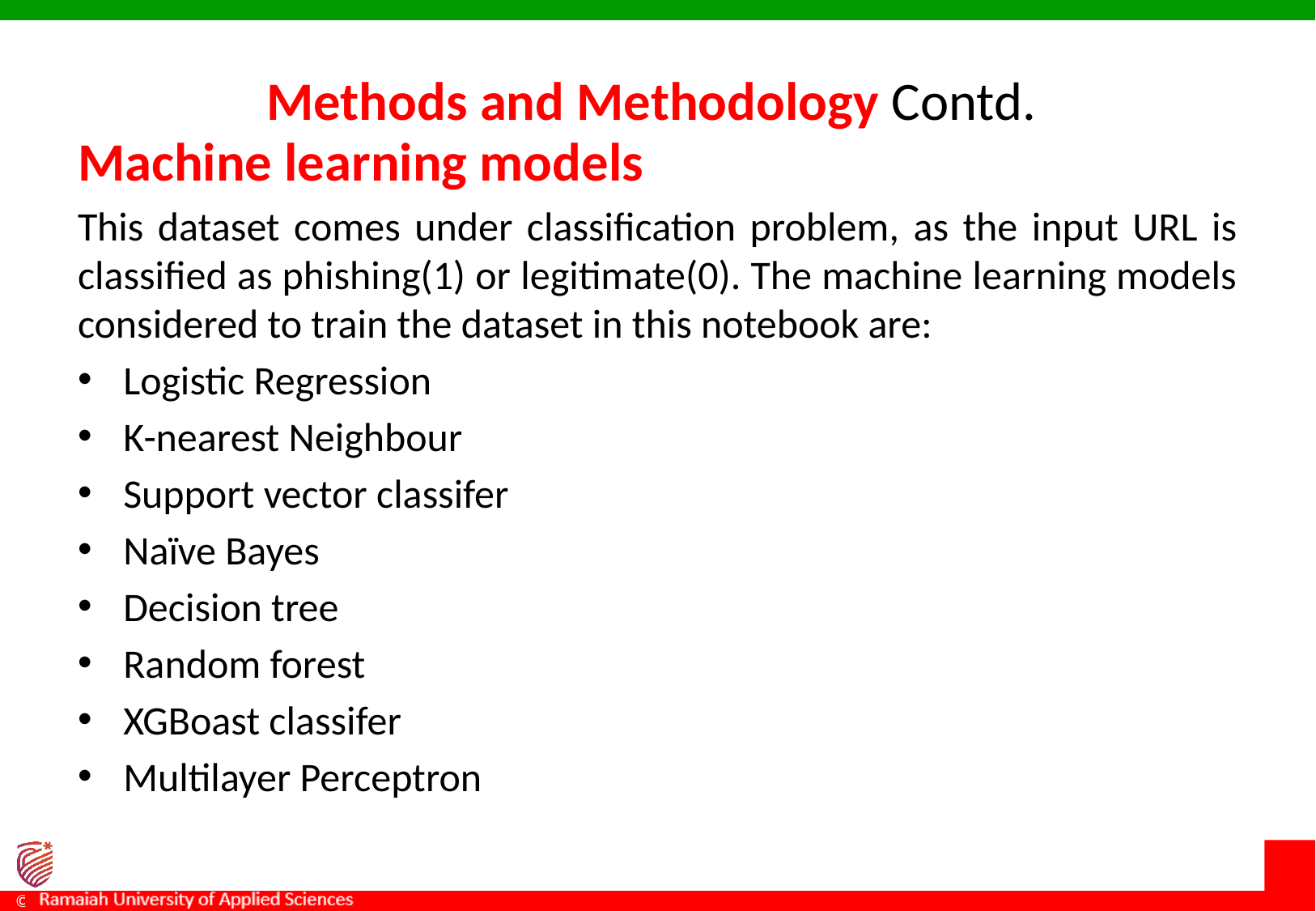

# Methods and Methodology Contd.
Machine learning models
This dataset comes under classification problem, as the input URL is classified as phishing(1) or legitimate(0). The machine learning models considered to train the dataset in this notebook are:
Logistic Regression
K-nearest Neighbour
Support vector classifer
Naïve Bayes
Decision tree
Random forest
XGBoast classifer
Multilayer Perceptron